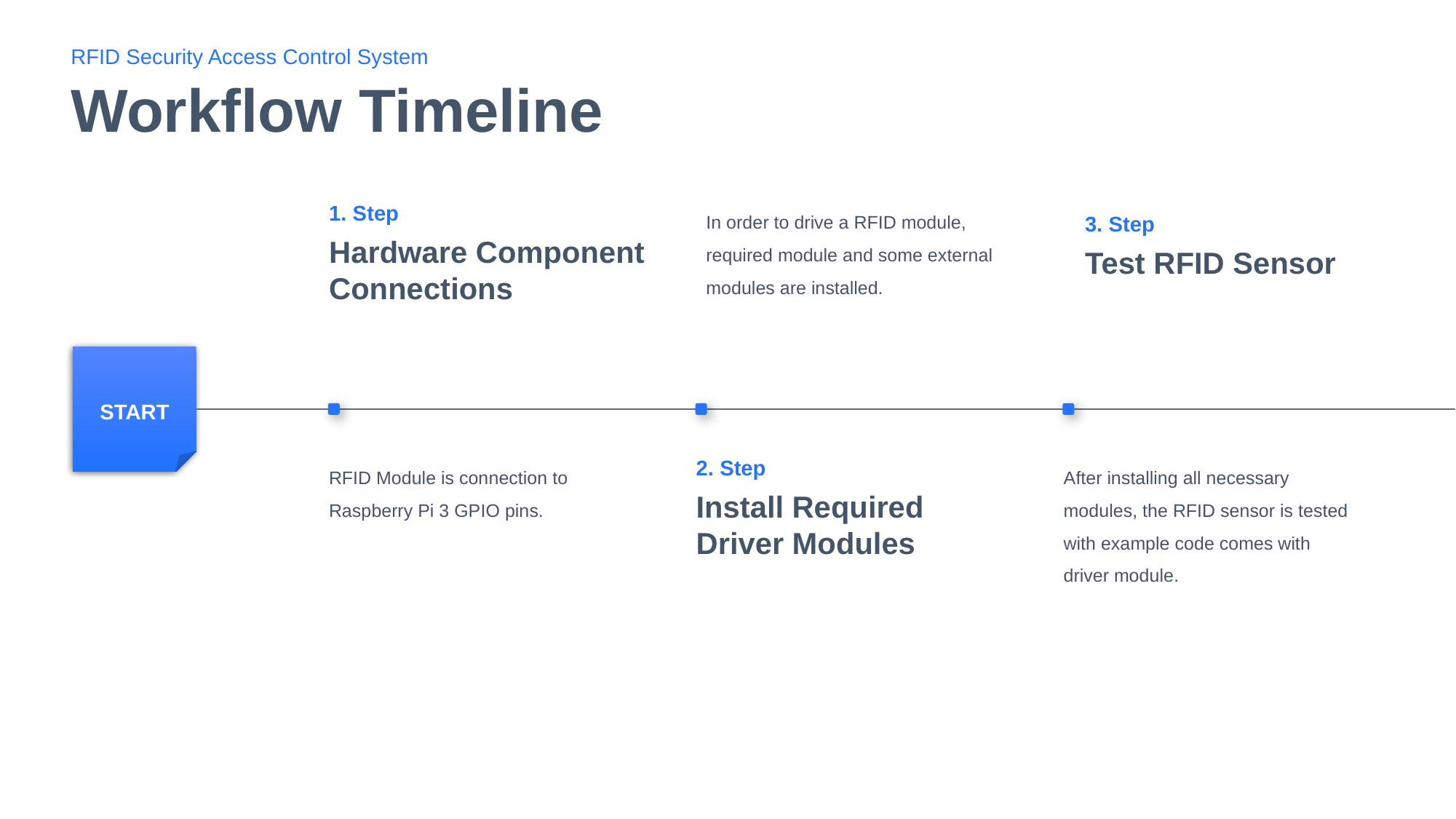

RFID Security Access Control System
Workflow Timeline
1. Step

Hardware Component
Connections
In order to drive a RFID module, required module and some external modules are installed.
3. Step

Test RFID Sensor

START

2. Step

Install Required
Driver Modules
RFID Module is connection to Raspberry Pi 3 GPIO pins.
After installing all necessary modules, the RFID sensor is tested with example code comes with driver module.